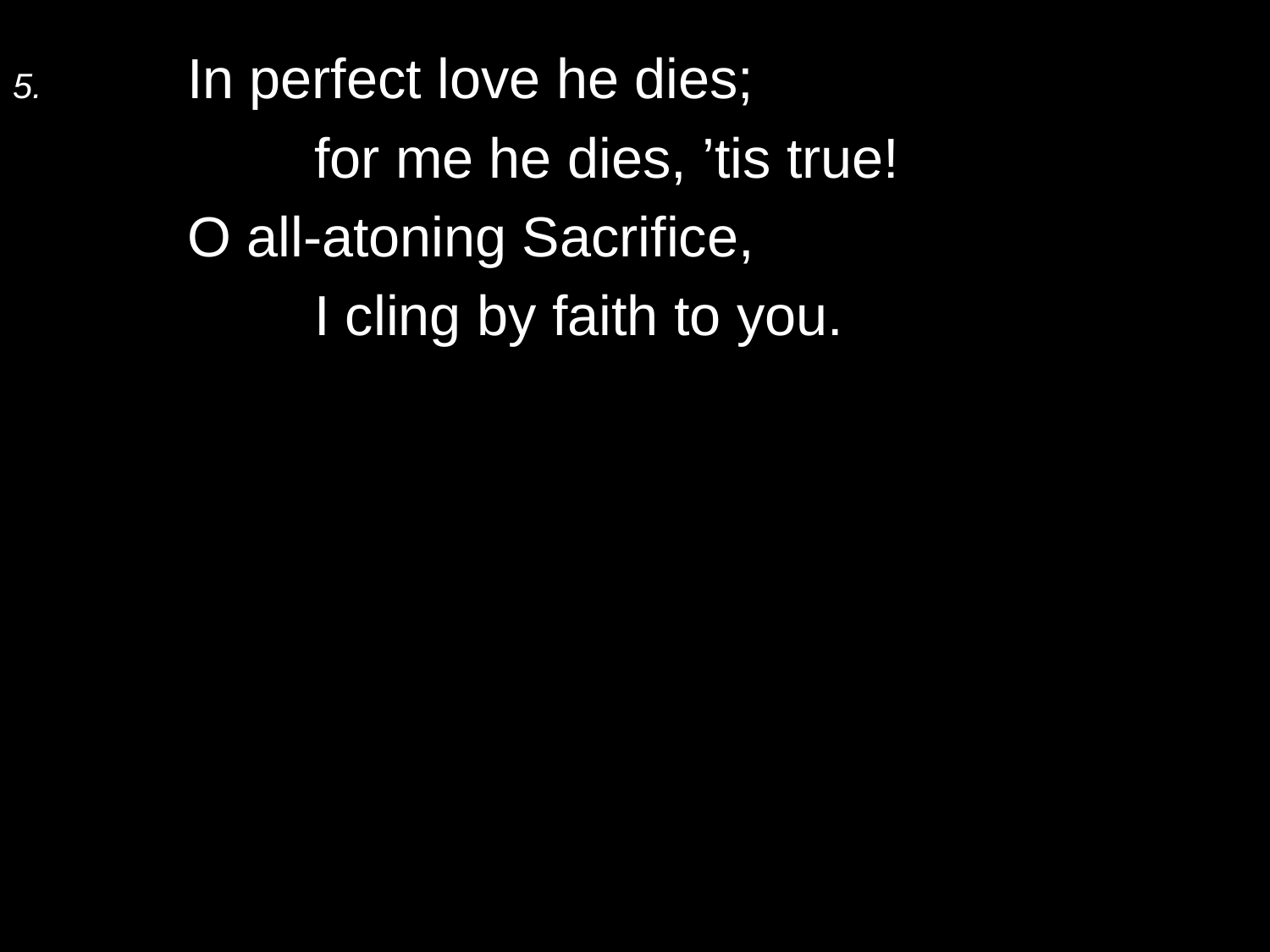

5.	In perfect love he dies;
		for me he dies, ’tis true!
	O all-atoning Sacrifice,
		I cling by faith to you.